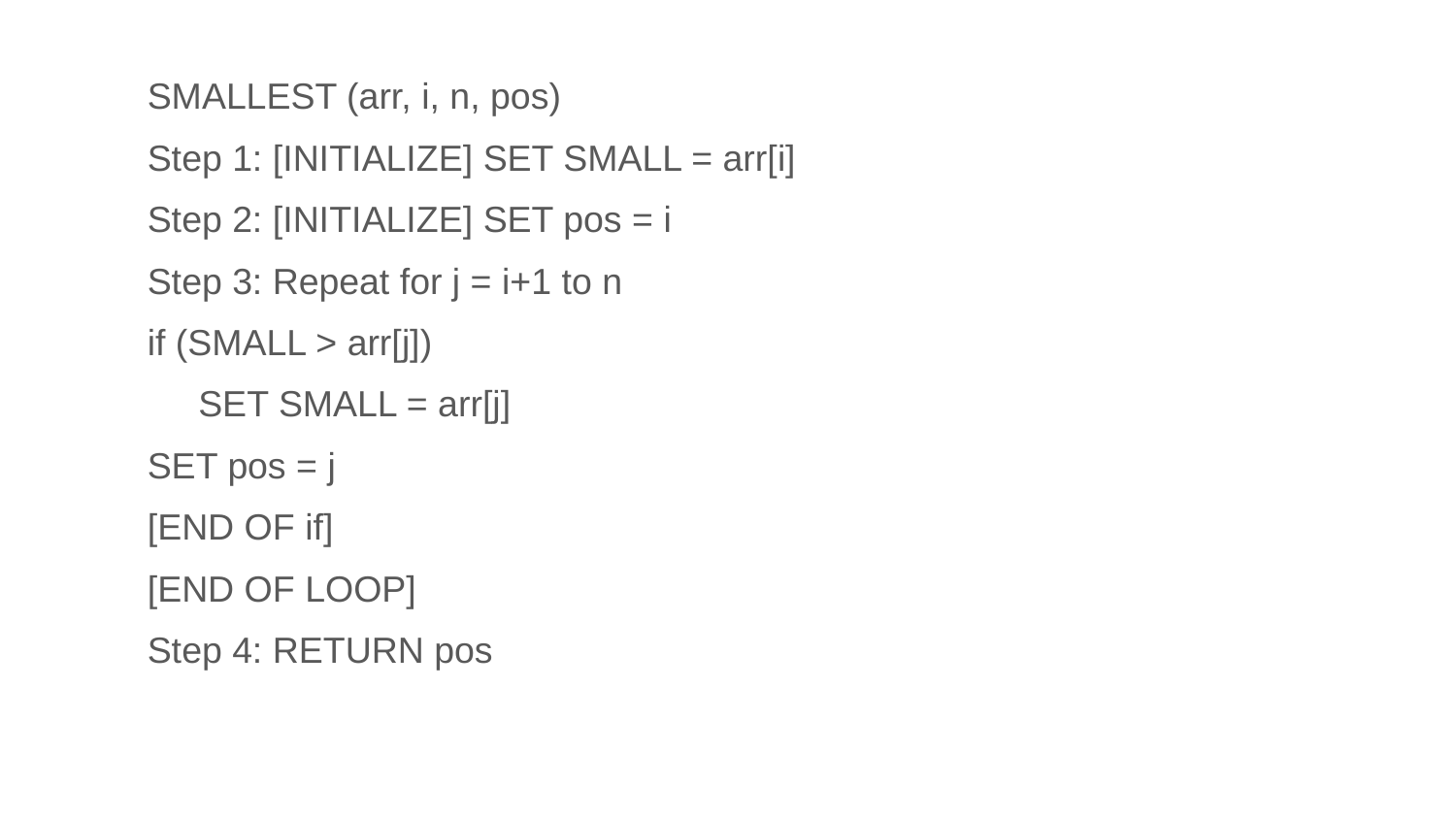

#
SMALLEST (arr, i, n, pos)
Step 1: [INITIALIZE] SET SMALL = arr[i]
Step 2: [INITIALIZE] SET pos = i
Step 3: Repeat for j = i+1 to n
if (SMALL > arr[j])
     SET SMALL = arr[j]
SET pos = j
[END OF if]
[END OF LOOP]
Step 4: RETURN pos